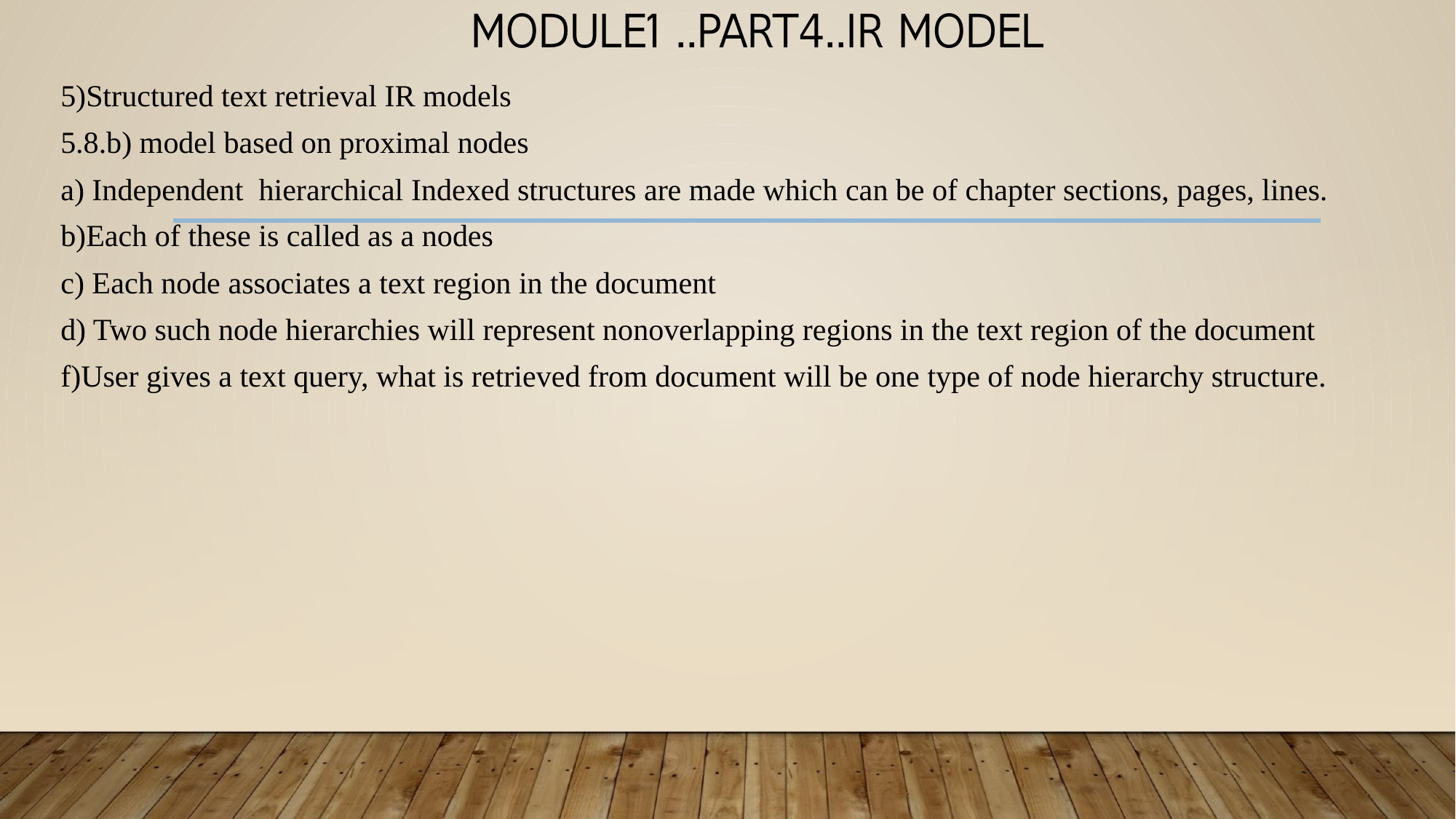

# MODULE1 ..PART4..IR MODEL
5)Structured text retrieval IR models
5.8.b) model based on proximal nodes
a) Independent  hierarchical Indexed structures are made which can be of chapter sections, pages, lines.
b)Each of these is called as a nodes
c) Each node associates a text region in the document
d) Two such node hierarchies will represent nonoverlapping regions in the text region of the document
f)User gives a text query, what is retrieved from document will be one type of node hierarchy structure.